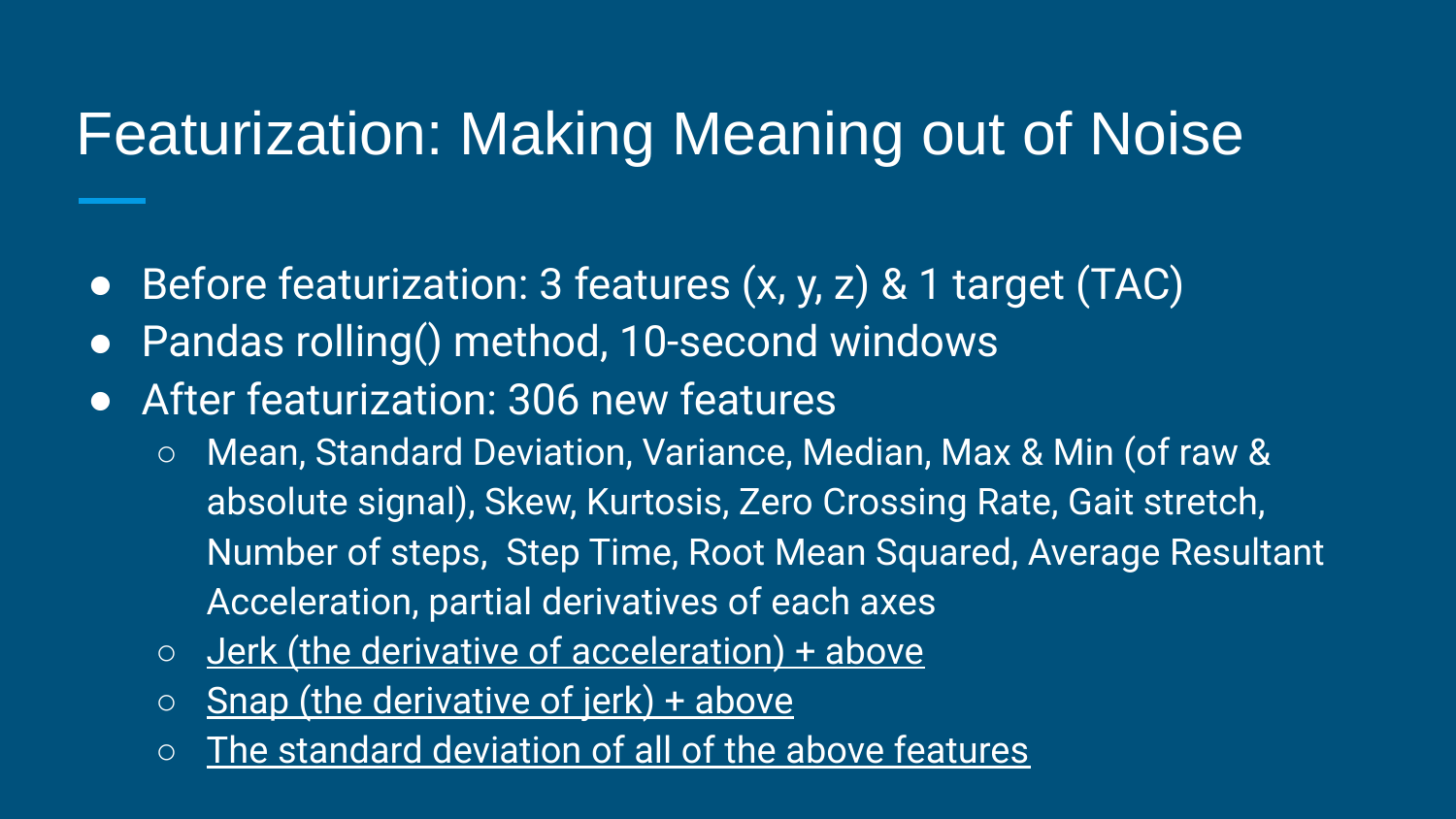

# Featurization: Making Meaning out of Noise
Before featurization: 3 features (x, y, z) & 1 target (TAC)
Pandas rolling() method, 10-second windows
After featurization: 306 new features
Mean, Standard Deviation, Variance, Median, Max & Min (of raw & absolute signal), Skew, Kurtosis, Zero Crossing Rate, Gait stretch, Number of steps,  Step Time, Root Mean Squared, Average Resultant Acceleration, partial derivatives of each axes
Jerk (the derivative of acceleration) + above
Snap (the derivative of jerk) + above
The standard deviation of all of the above features